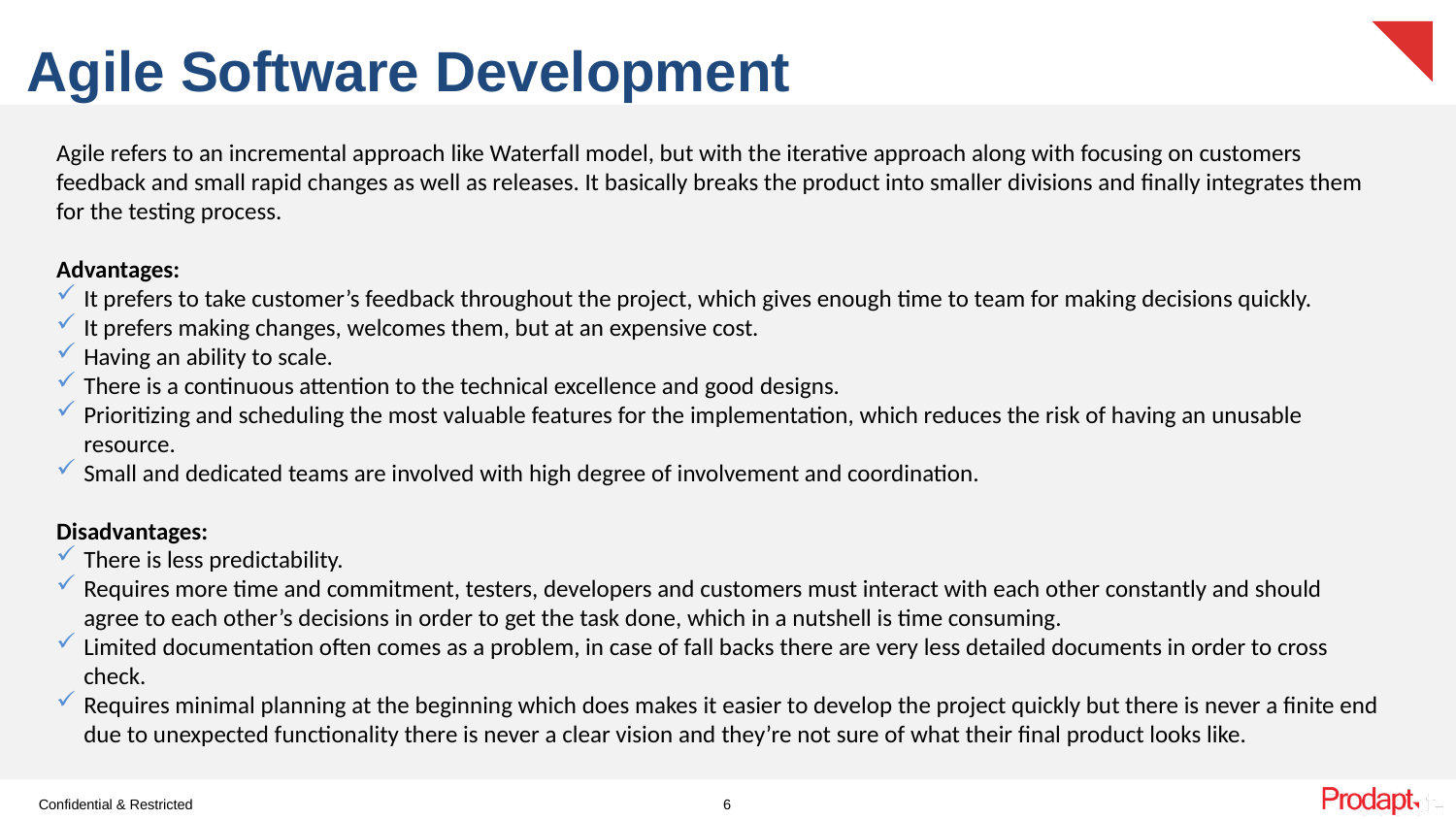

# Agile Software Development
Agile refers to an incremental approach like Waterfall model, but with the iterative approach along with focusing on customers feedback and small rapid changes as well as releases. It basically breaks the product into smaller divisions and finally integrates them for the testing process.

Advantages:
It prefers to take customer’s feedback throughout the project, which gives enough time to team for making decisions quickly.
It prefers making changes, welcomes them, but at an expensive cost.
Having an ability to scale.
There is a continuous attention to the technical excellence and good designs.
Prioritizing and scheduling the most valuable features for the implementation, which reduces the risk of having an unusable resource.
Small and dedicated teams are involved with high degree of involvement and coordination.

Disadvantages:
There is less predictability.
Requires more time and commitment, testers, developers and customers must interact with each other constantly and should agree to each other’s decisions in order to get the task done, which in a nutshell is time consuming.
Limited documentation often comes as a problem, in case of fall backs there are very less detailed documents in order to cross check.
Requires minimal planning at the beginning which does makes it easier to develop the project quickly but there is never a finite end due to unexpected functionality there is never a clear vision and they’re not sure of what their final product looks like.
6